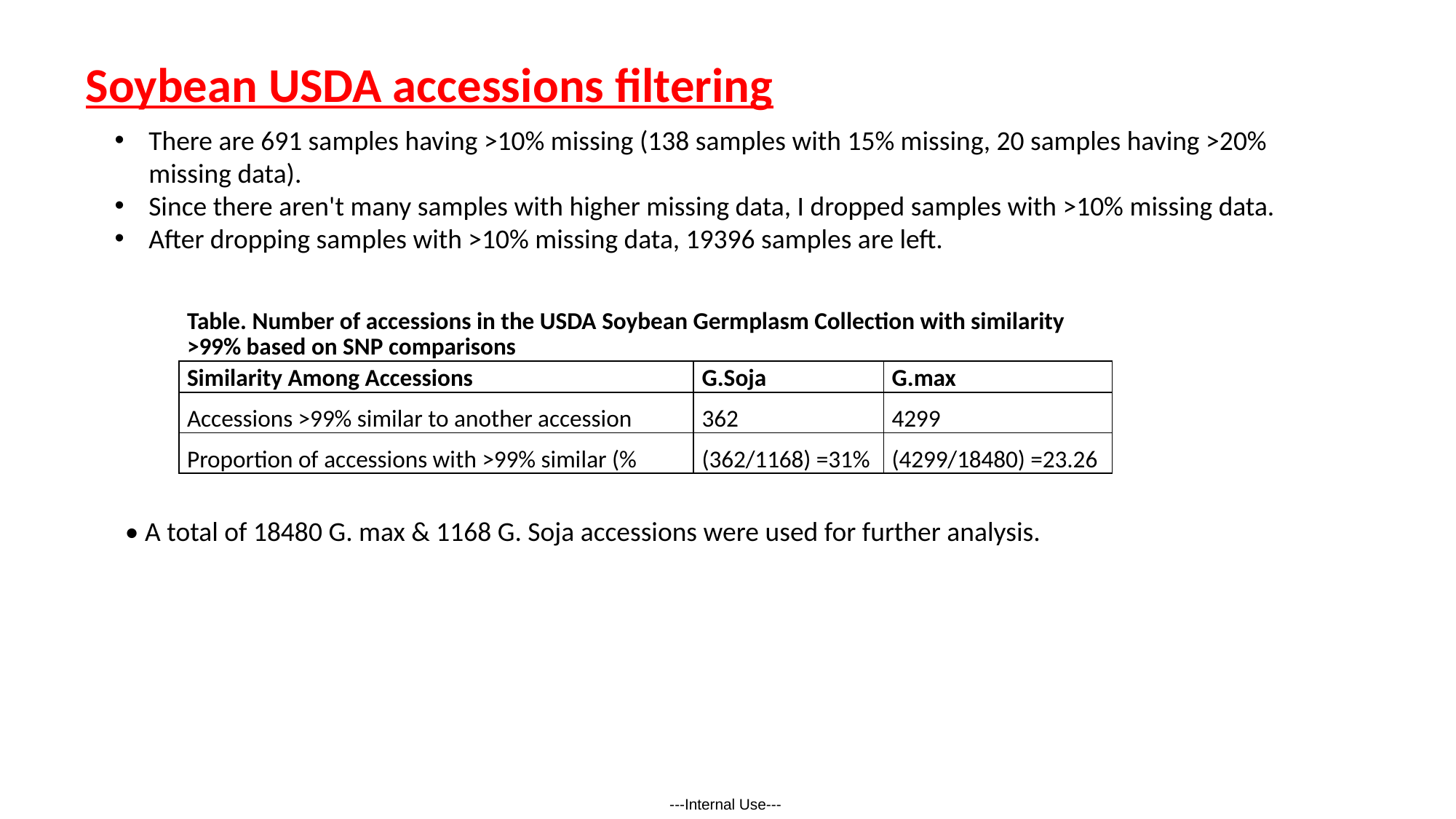

Soybean USDA accessions filtering
There are 691 samples having >10% missing (138 samples with 15% missing, 20 samples having >20% missing data).
Since there aren't many samples with higher missing data, I dropped samples with >10% missing data.
After dropping samples with >10% missing data, 19396 samples are left.
| Table. Number of accessions in the USDA Soybean Germplasm Collection with similarity >99% based on SNP comparisons |  |  |
| --- | --- | --- |
| Similarity Among Accessions | G.Soja | G.max |
| Accessions >99% similar to another accession | 362 | 4299 |
| Proportion of accessions with >99% similar (% | (362/1168) =31% | (4299/18480) =23.26 |
• A total of 18480 G. max & 1168 G. Soja accessions were used for further analysis.